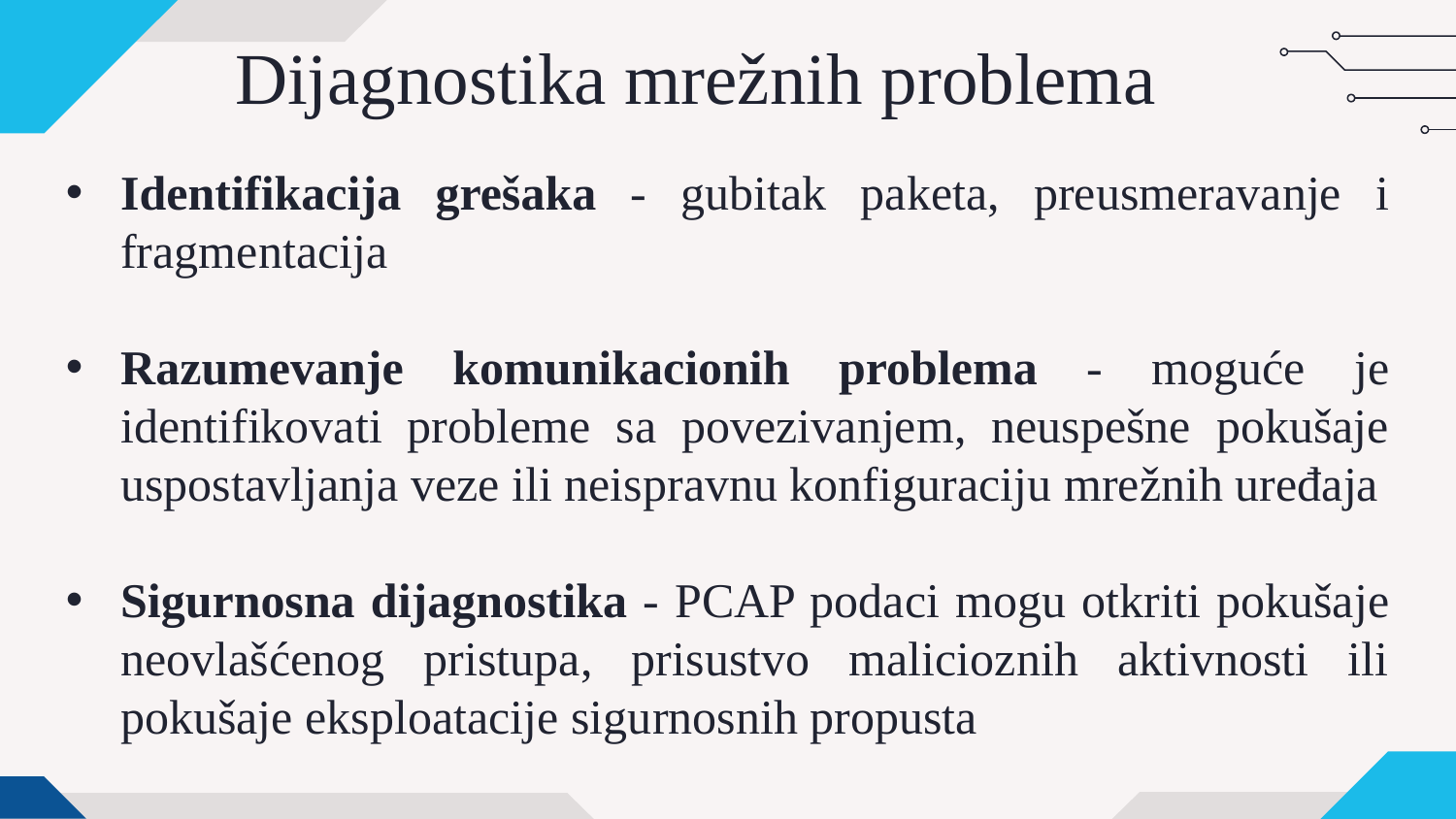

# Dijagnostika mrežnih problema
Identifikacija grešaka - gubitak paketa, preusmeravanje i fragmentacija

Razumevanje komunikacionih problema - moguće je identifikovati probleme sa povezivanjem, neuspešne pokušaje uspostavljanja veze ili neispravnu konfiguraciju mrežnih uređaja

Sigurnosna dijagnostika - PCAP podaci mogu otkriti pokušaje neovlašćenog pristupa, prisustvo malicioznih aktivnosti ili pokušaje eksploatacije sigurnosnih propusta